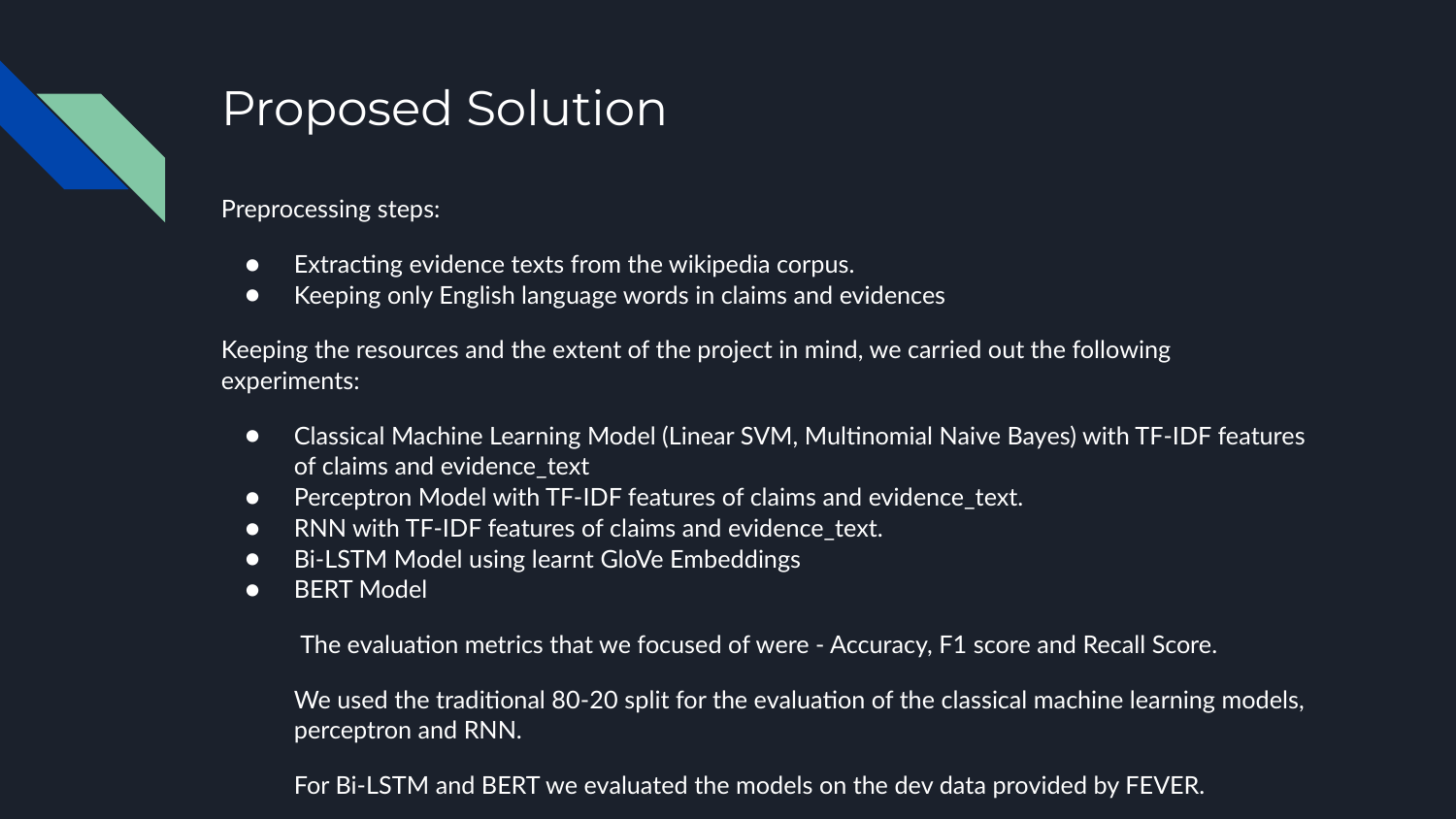

# Proposed Solution
Preprocessing steps:
Extracting evidence texts from the wikipedia corpus.
Keeping only English language words in claims and evidences
Keeping the resources and the extent of the project in mind, we carried out the following experiments:
Classical Machine Learning Model (Linear SVM, Multinomial Naive Bayes) with TF-IDF features of claims and evidence_text
Perceptron Model with TF-IDF features of claims and evidence_text.
RNN with TF-IDF features of claims and evidence_text.
Bi-LSTM Model using learnt GloVe Embeddings
BERT Model
 The evaluation metrics that we focused of were - Accuracy, F1 score and Recall Score.
We used the traditional 80-20 split for the evaluation of the classical machine learning models, perceptron and RNN.
For Bi-LSTM and BERT we evaluated the models on the dev data provided by FEVER.